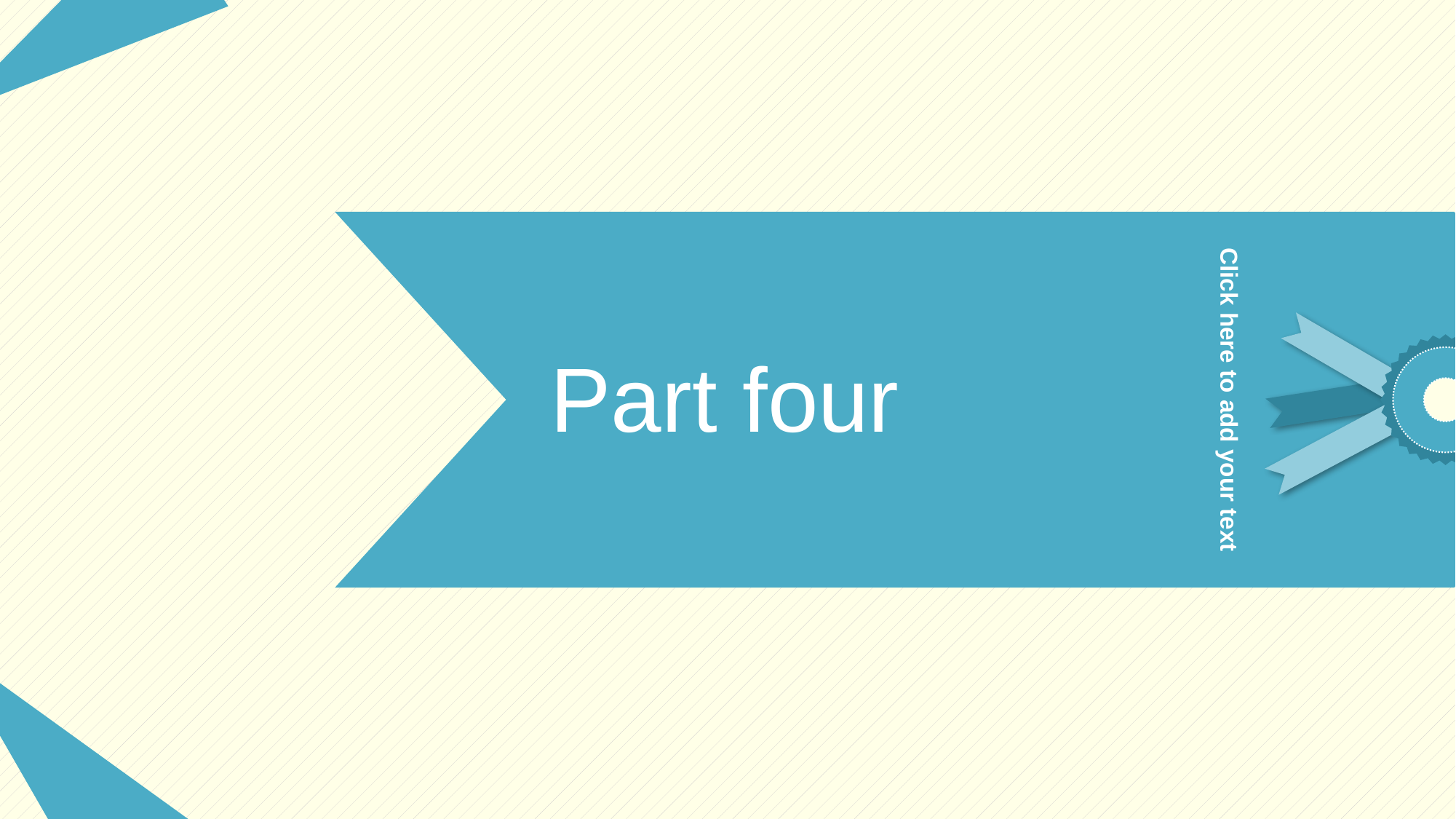

Part four
Click here to add your text